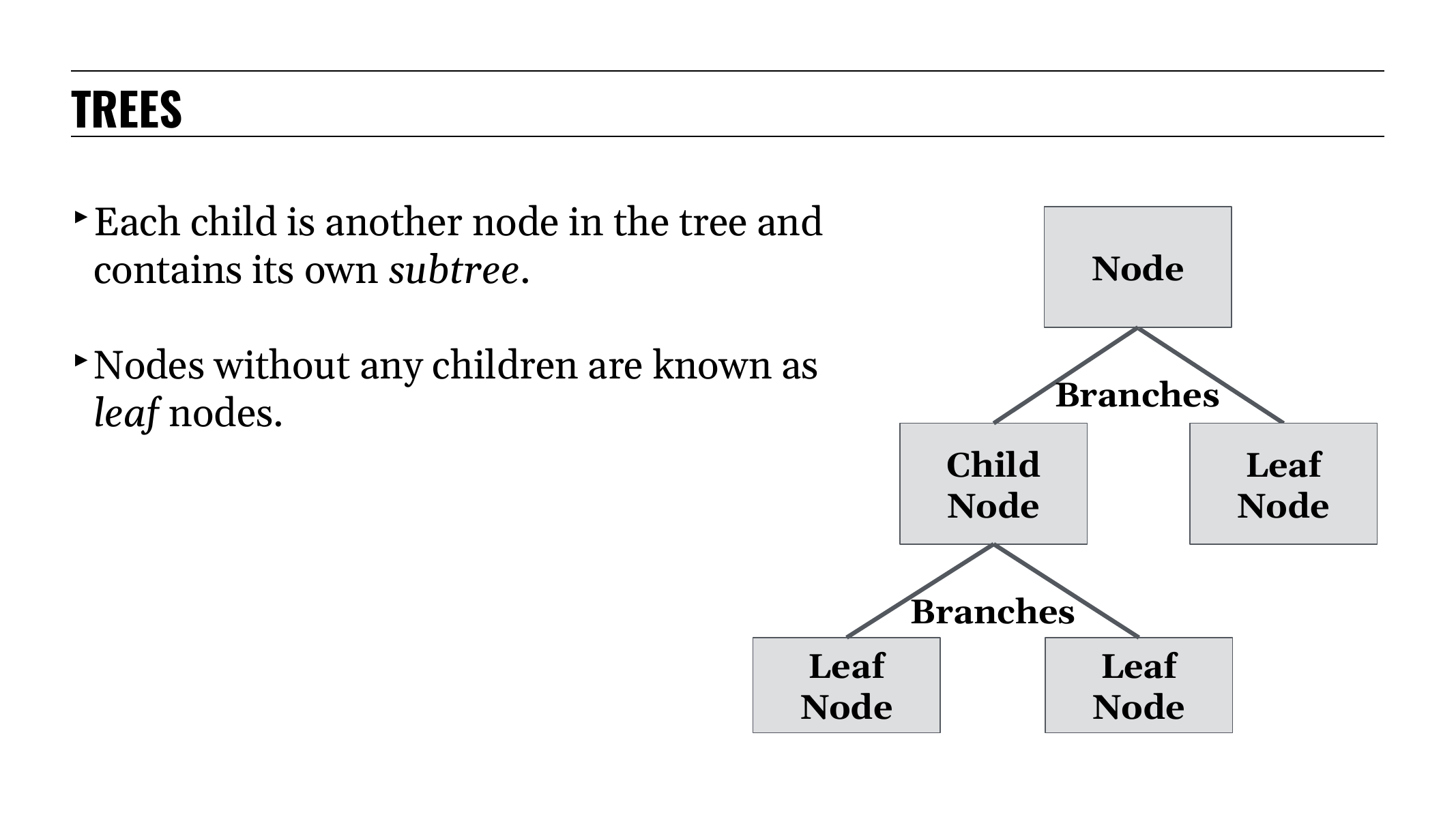

TREES

Each child is another node in the tree and contains its own subtree.

Nodes without any children are known as leaf nodes.
Node
Branches
Child
Node
Leaf Node
Branches
Leaf Node
Leaf Node